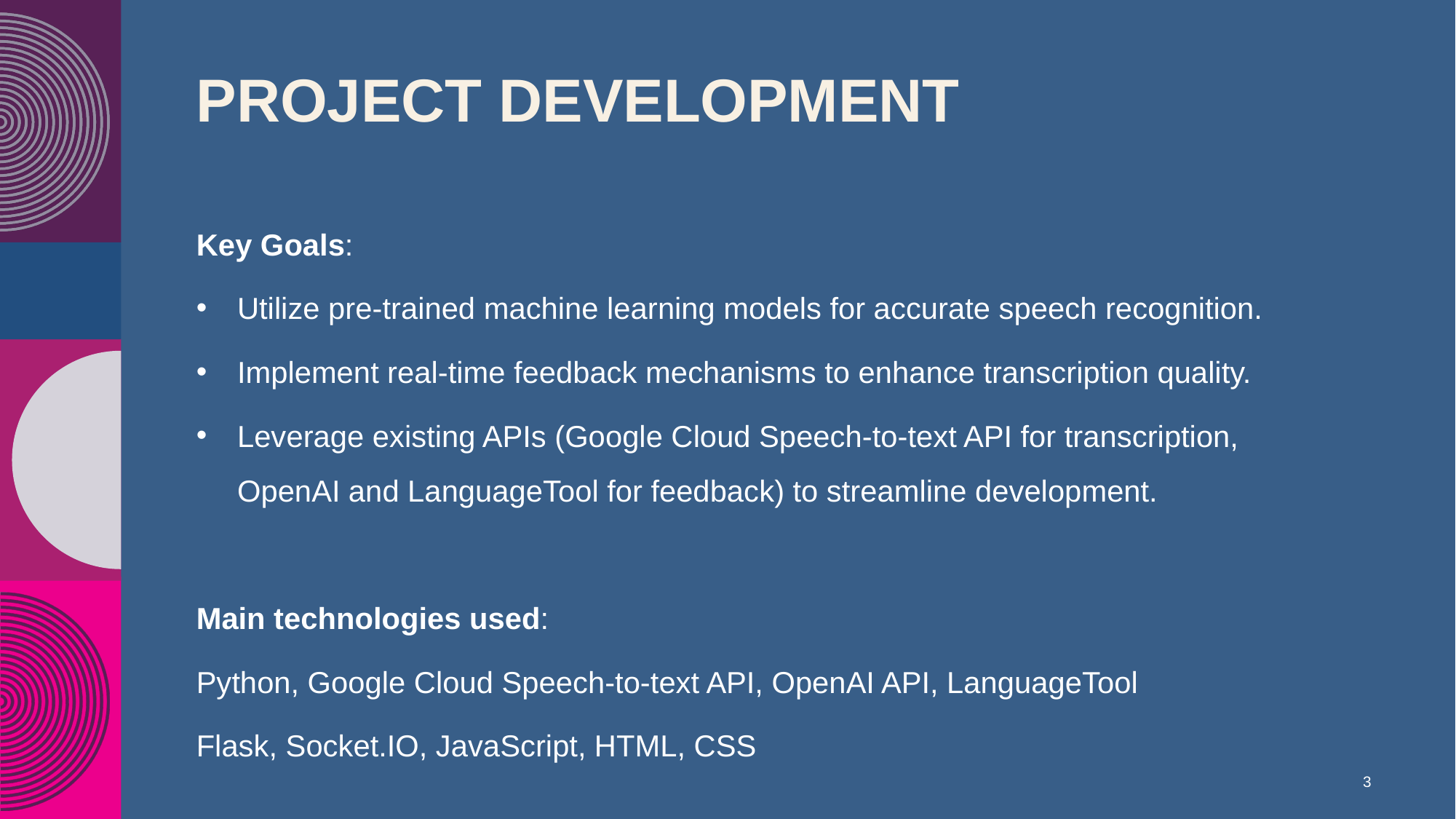

# Project development
Key Goals:
Utilize pre-trained machine learning models for accurate speech recognition.
Implement real-time feedback mechanisms to enhance transcription quality.
Leverage existing APIs (Google Cloud Speech-to-text API for transcription, OpenAI and LanguageTool for feedback) to streamline development.

Main technologies used:
Python, Google Cloud Speech-to-text API, OpenAI API, LanguageTool
Flask, Socket.IO, JavaScript, HTML, CSS

3